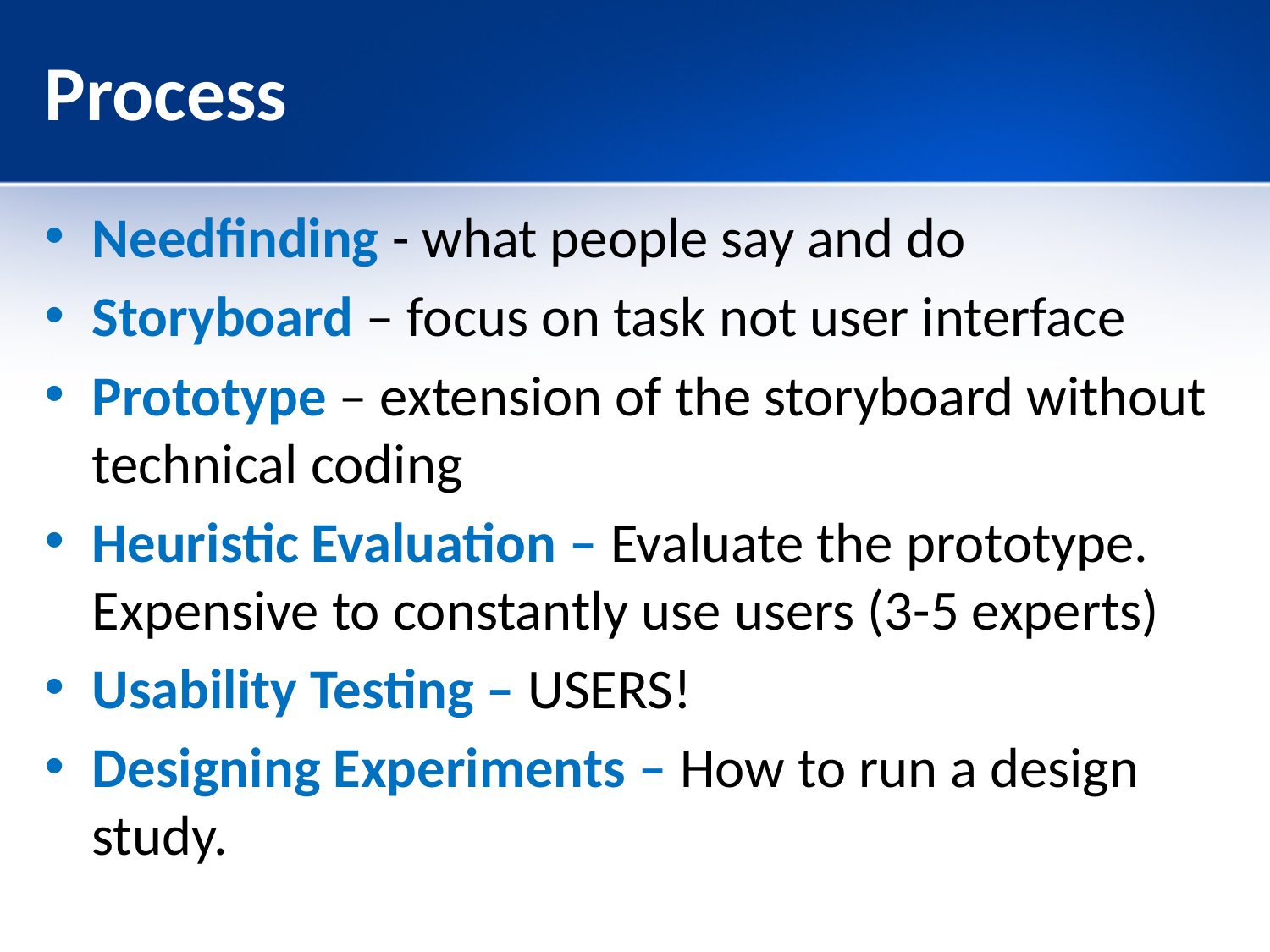

# Process
Needfinding - what people say and do
Storyboard – focus on task not user interface
Prototype – extension of the storyboard without technical coding
Heuristic Evaluation – Evaluate the prototype. Expensive to constantly use users (3-5 experts)
Usability Testing – USERS!
Designing Experiments – How to run a design study.